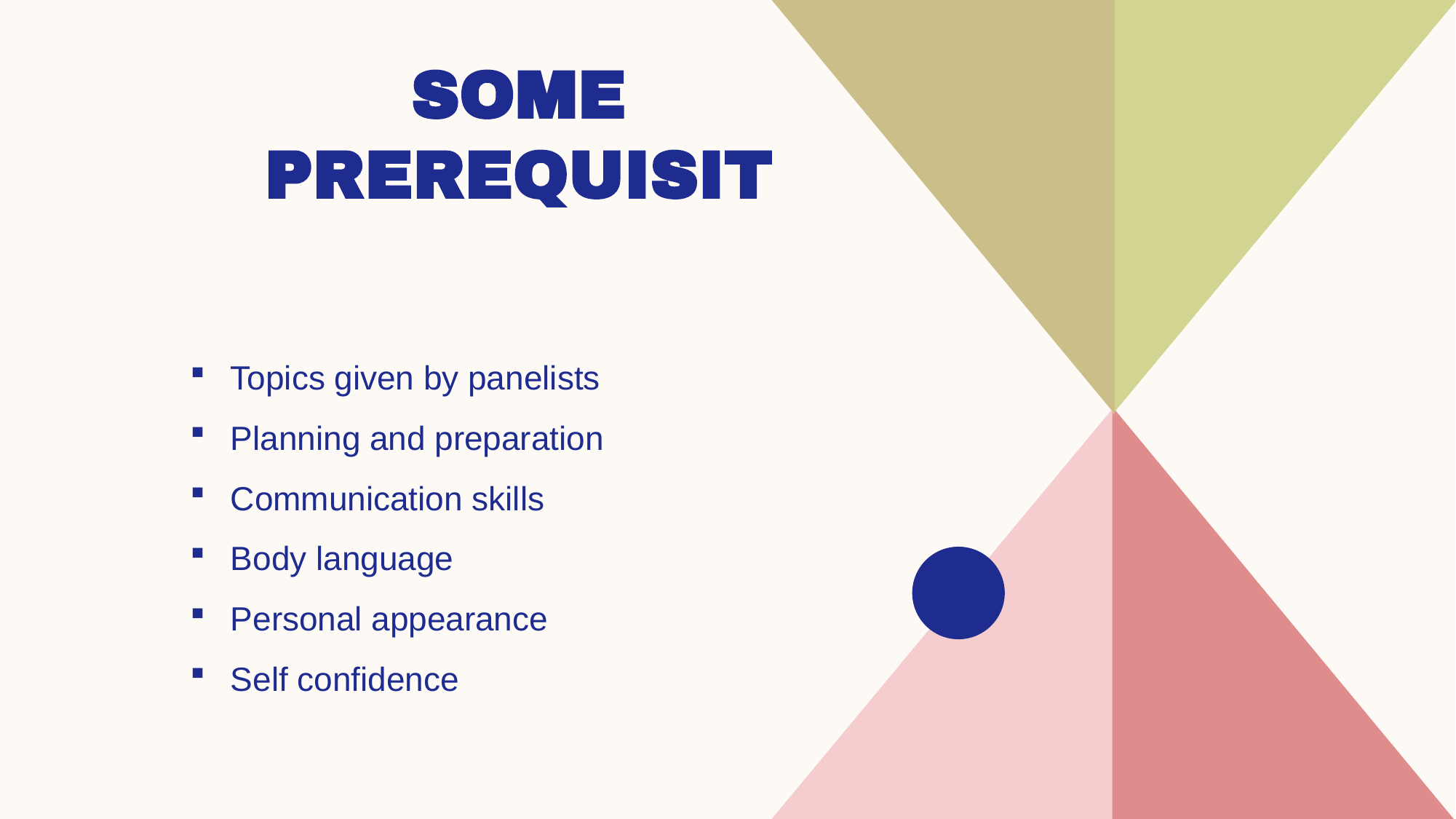

# Some prerequisit
Topics given by panelists
Planning and preparation
Communication skills
Body language
Personal appearance
Self confidence​